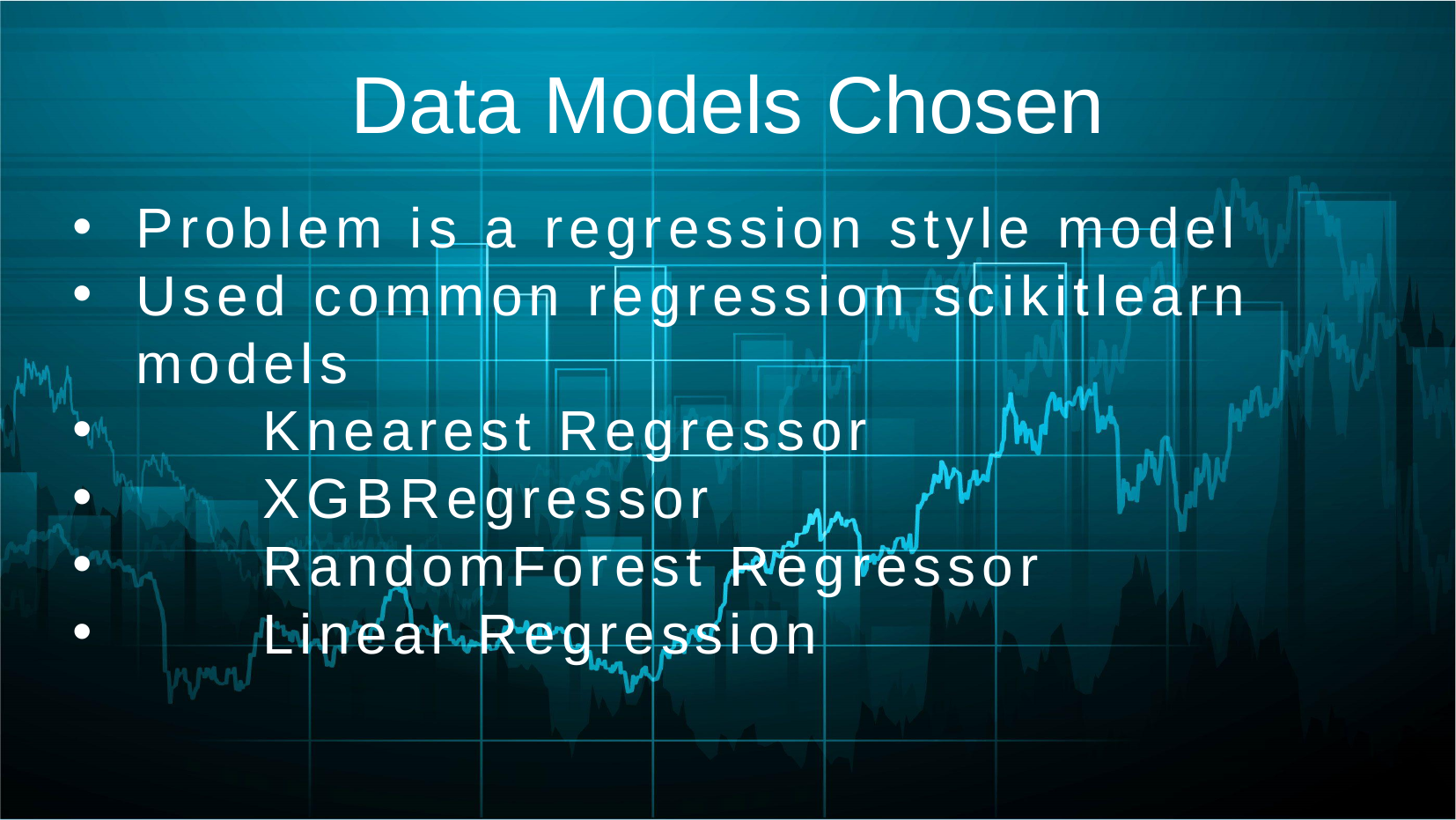

Data Models Chosen
Problem is a regression style model
Used common regression scikitlearn models
	Knearest Regressor
	XGBRegressor
	RandomForest Regressor
	Linear Regression